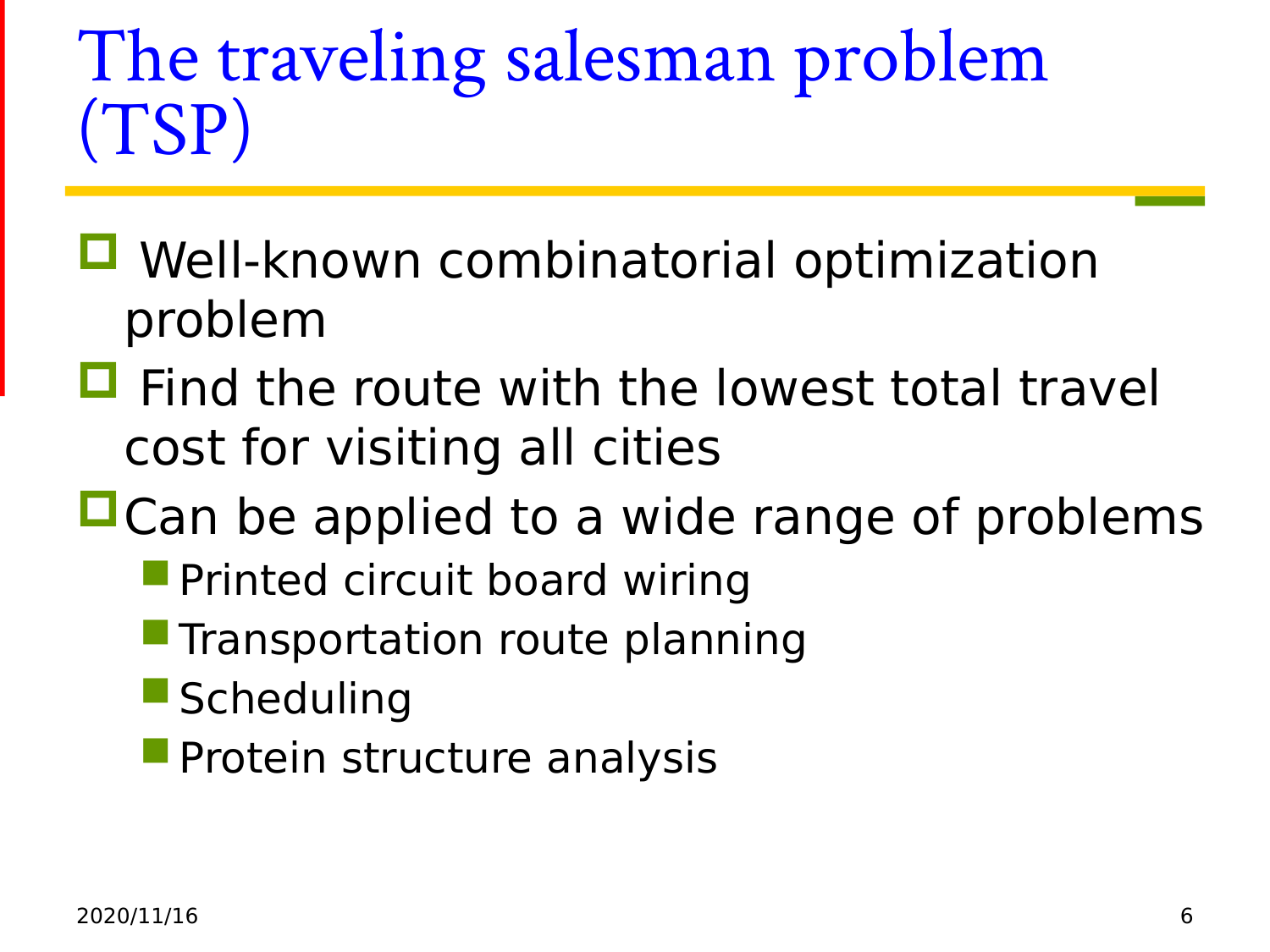

# The traveling salesman problem (TSP)
 Well-known combinatorial optimization problem
 Find the route with the lowest total travel cost for visiting all cities
Can be applied to a wide range of problems
Printed circuit board wiring
Transportation route planning
Scheduling
Protein structure analysis

2020/11/16
6